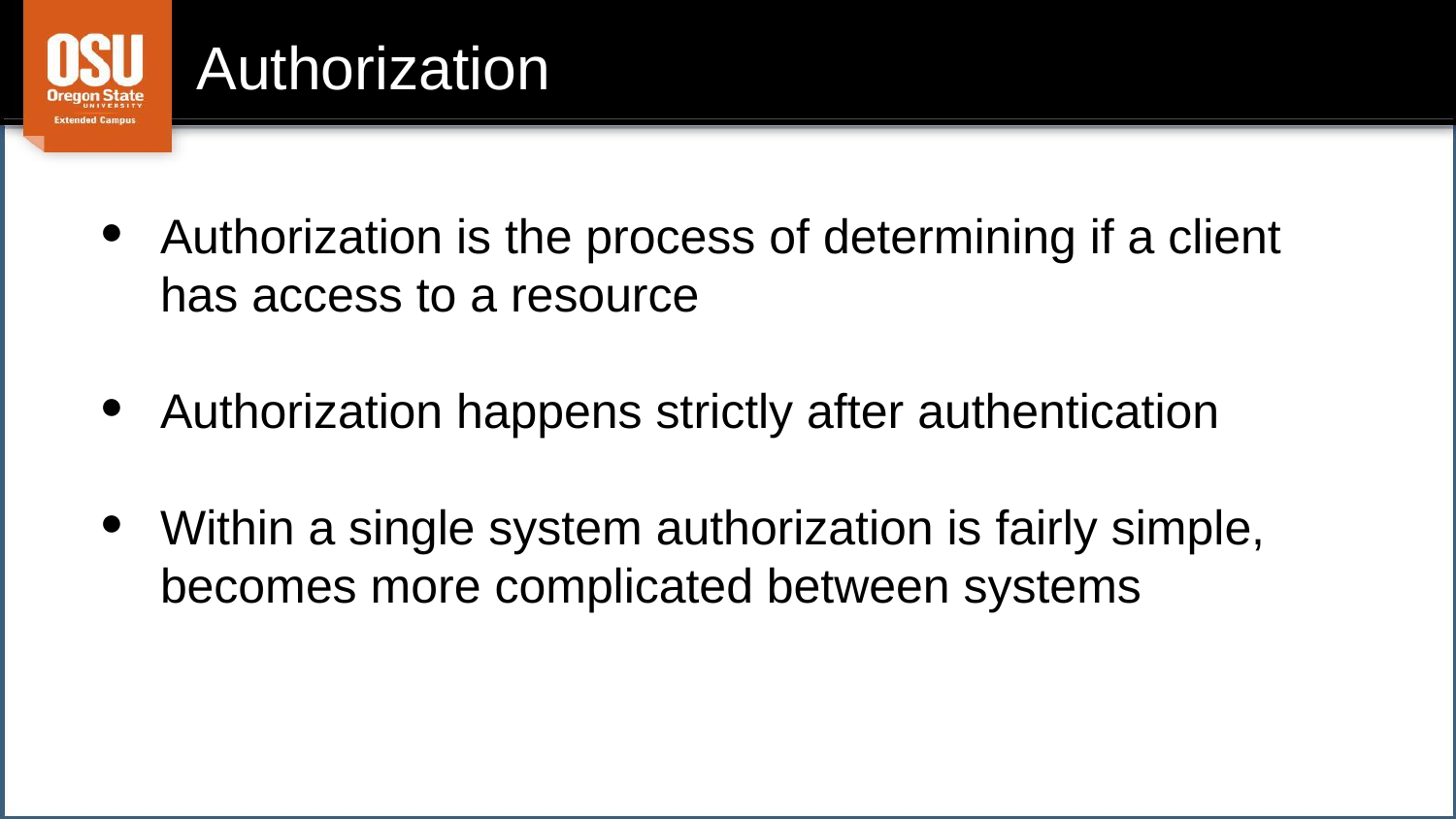

# Authorization
Authorization is the process of determining if a client has access to a resource
Authorization happens strictly after authentication
Within a single system authorization is fairly simple, becomes more complicated between systems